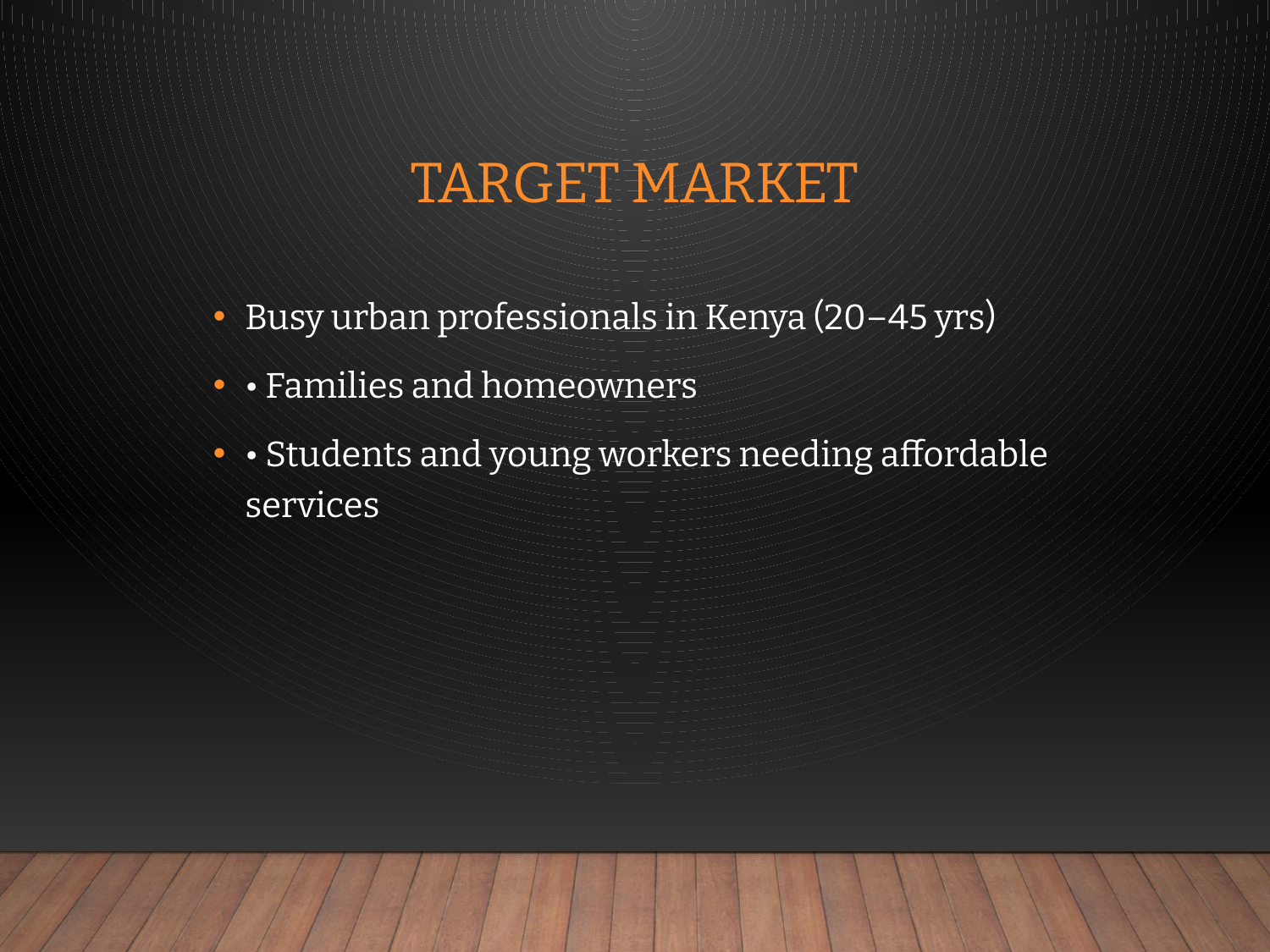

# Target Market
Busy urban professionals in Kenya (20–45 yrs)
• Families and homeowners
• Students and young workers needing affordable services